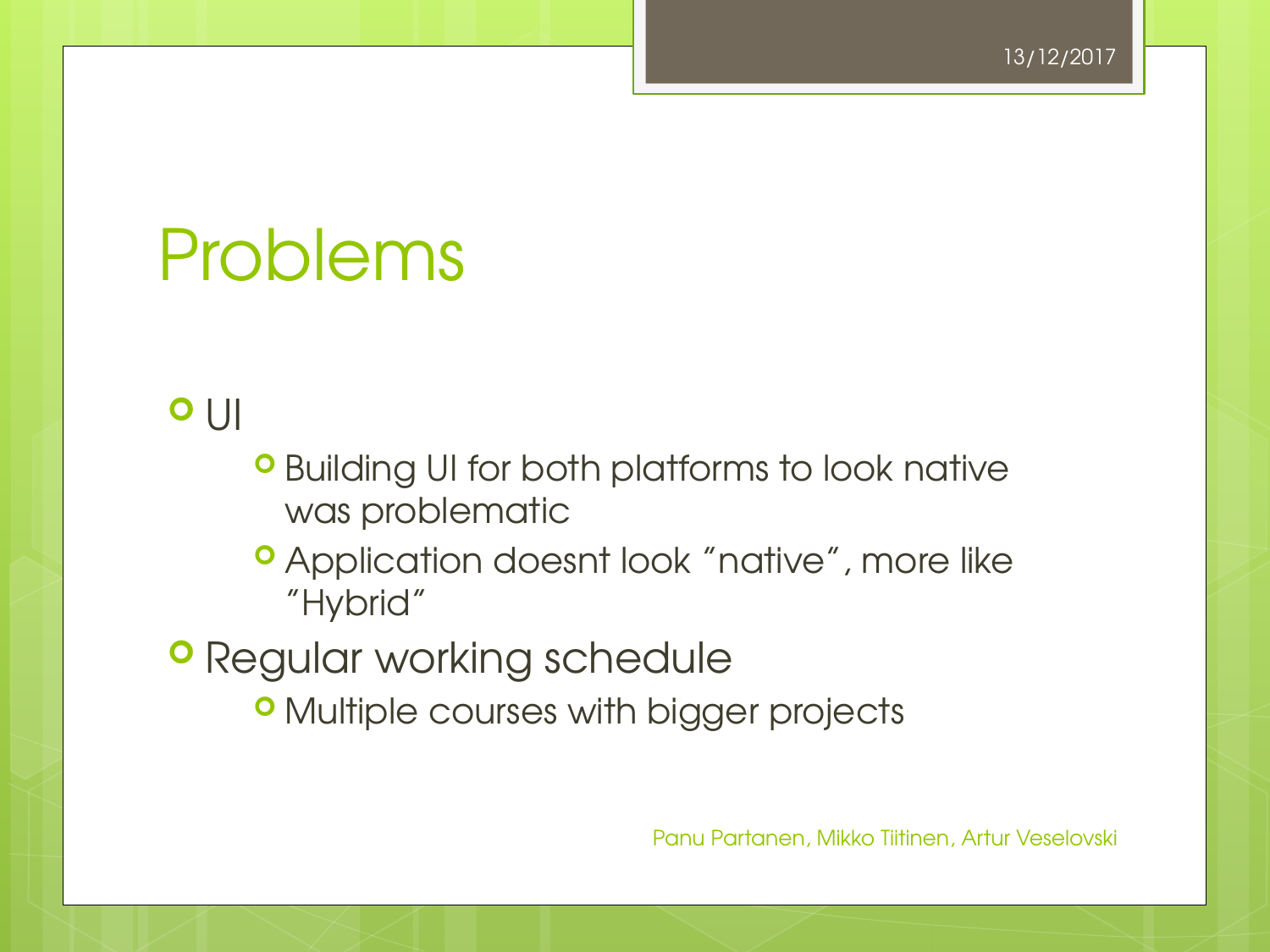

13/12/2017
# Problems

UI
Building UI for both platforms to look native was problematic
Application doesnt look ”native”, more like ”Hybrid”
Regular working schedule
Multiple courses with bigger projects
Panu Partanen, Mikko Tiitinen, Artur Veselovski